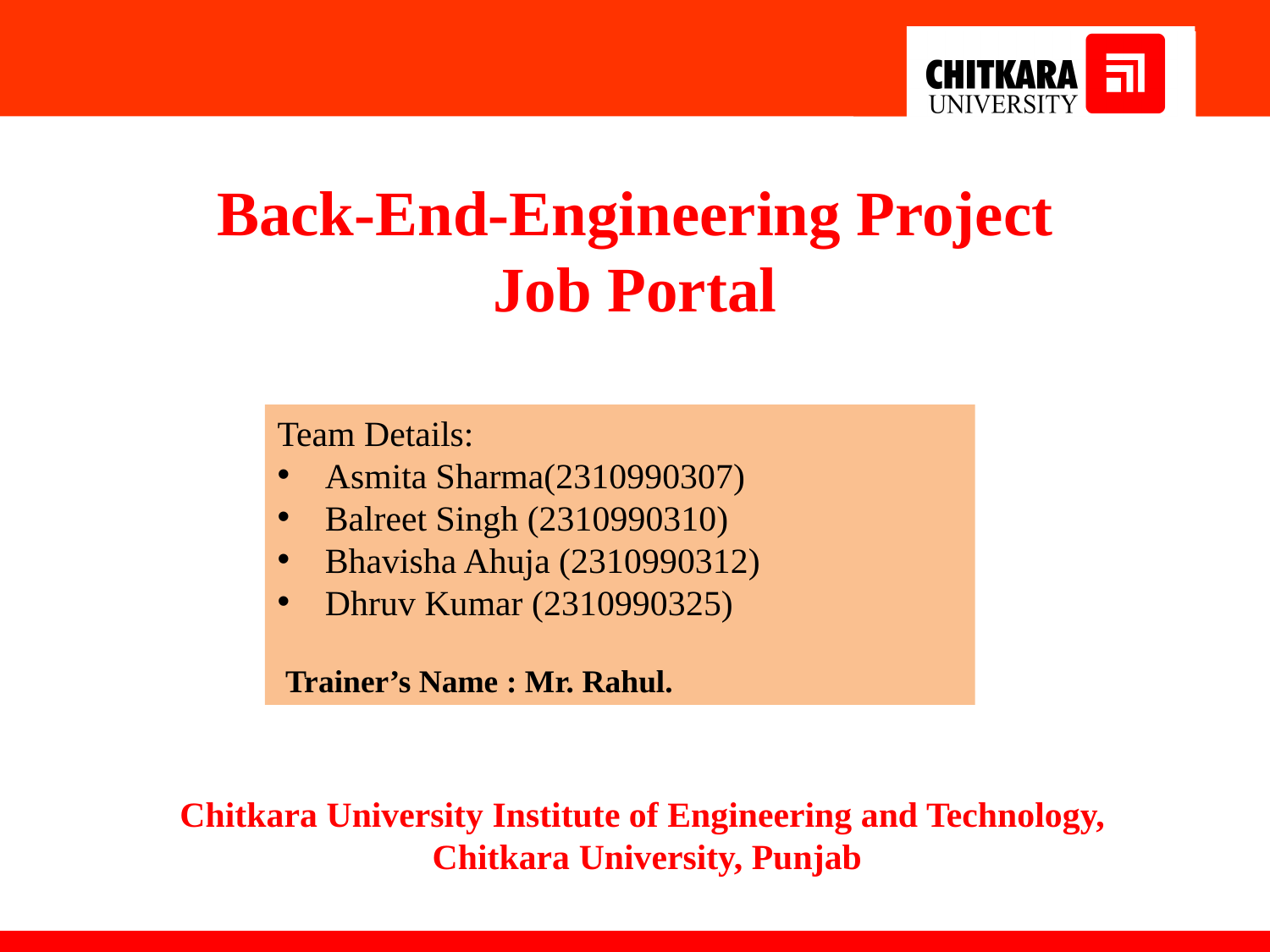

Back-End-Engineering Project
Job Portal
Team Details:
Asmita Sharma(2310990307)
Balreet Singh (2310990310)
Bhavisha Ahuja (2310990312)
Dhruv Kumar (2310990325)

 Trainer’s Name : Mr. Rahul.
:

Chitkara University Institute of Engineering and Technology,
Chitkara University, Punjab